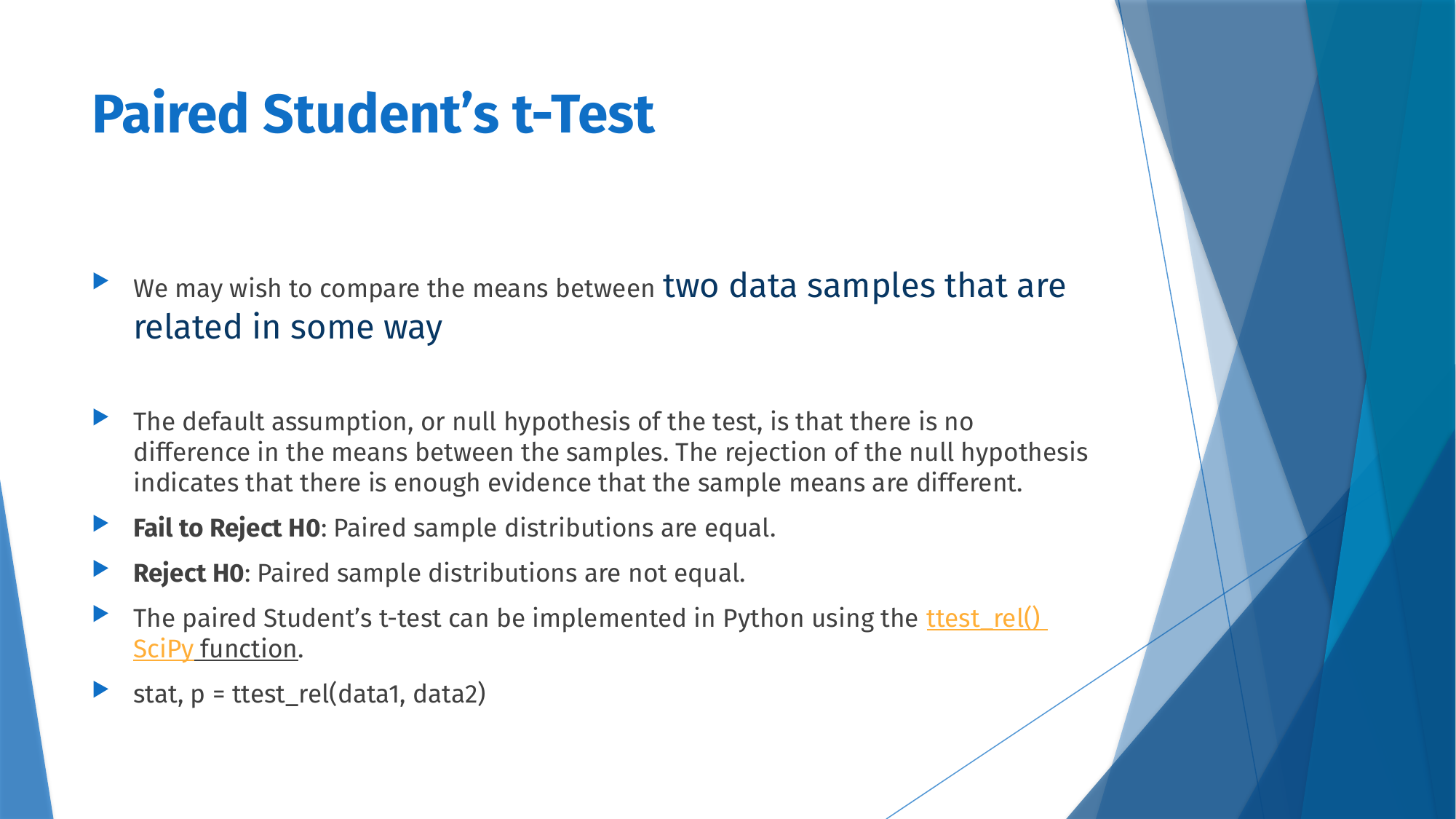

# Paired Student’s t-Test
We may wish to compare the means between two data samples that are related in some way

The default assumption, or null hypothesis of the test, is that there is no difference in the means between the samples. The rejection of the null hypothesis indicates that there is enough evidence that the sample means are different.
Fail to Reject H0: Paired sample distributions are equal.
Reject H0: Paired sample distributions are not equal.
The paired Student’s t-test can be implemented in Python using the ttest_rel() SciPy function.
stat, p = ttest_rel(data1, data2)